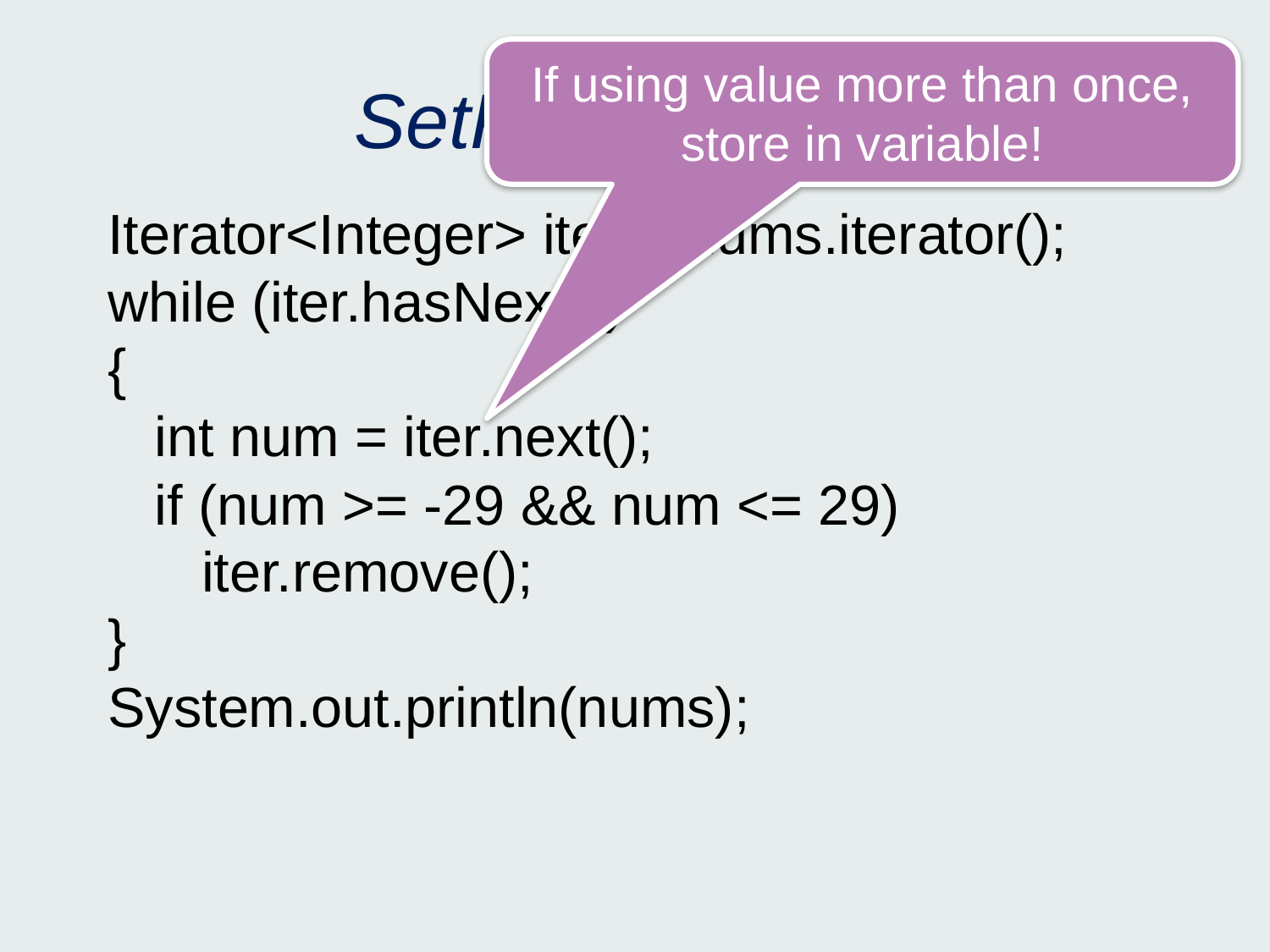

# SetPractice.java
If using value more than once, store in variable!
Iterator<Integer> iter = nums.iterator();
while (iter.hasNext())
{
   int num = iter.next();
   if (num >= -29 && num <= 29)
      iter.remove();
}
System.out.println(nums);